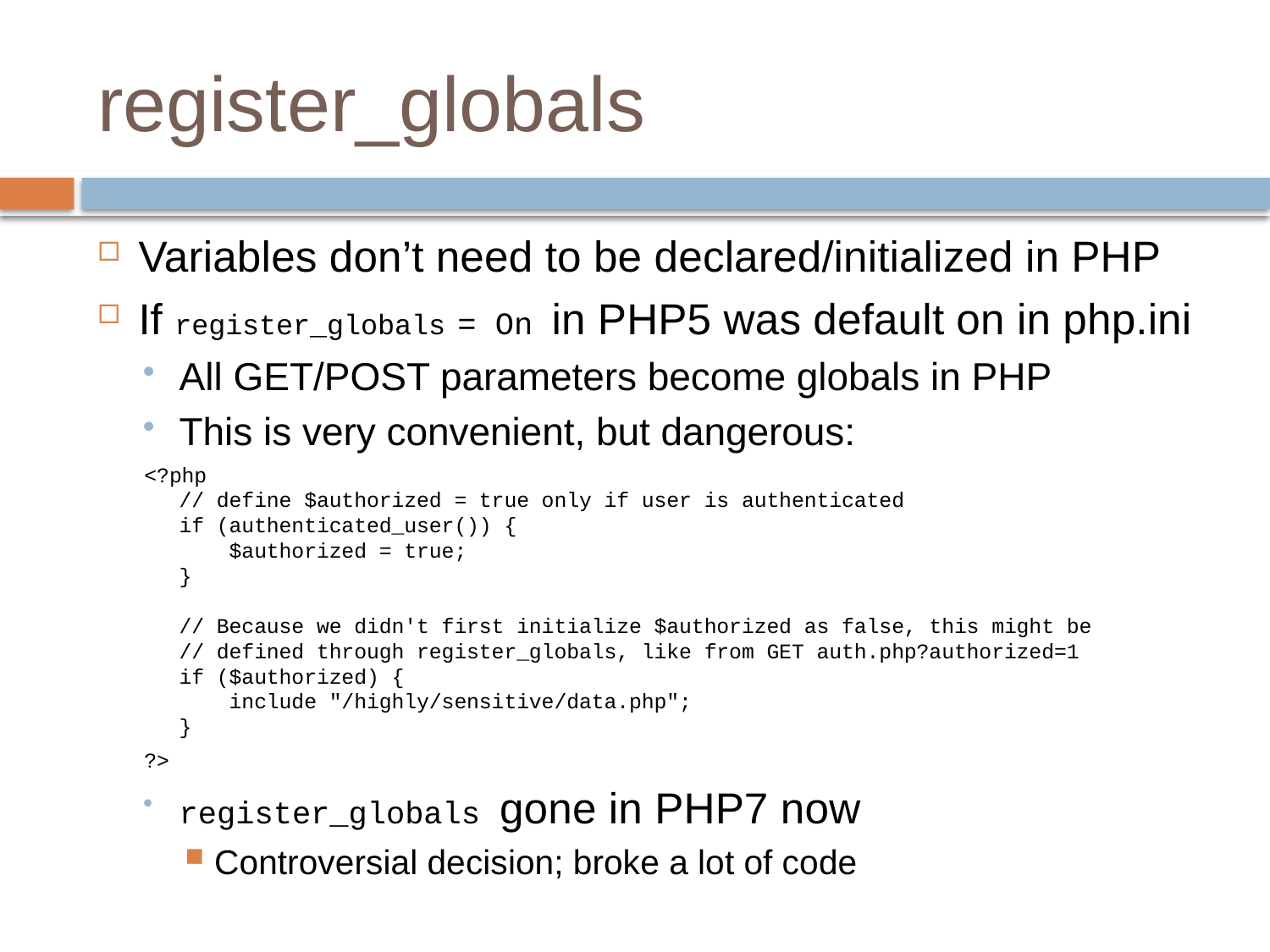

# register_globals
Variables don’t need to be declared/initialized in PHP
If register_globals = On in PHP5 was default on in php.ini
All GET/POST parameters become globals in PHP
This is very convenient, but dangerous:
<?php
// define $authorized = true only if user is authenticated
if (authenticated_user()) {
    $authorized = true;
}
// Because we didn't first initialize $authorized as false, this might be
// defined through register_globals, like from GET auth.php?authorized=1
if ($authorized) {
    include "/highly/sensitive/data.php";
}
?>
register_globals gone in PHP7 now
Controversial decision; broke a lot of code